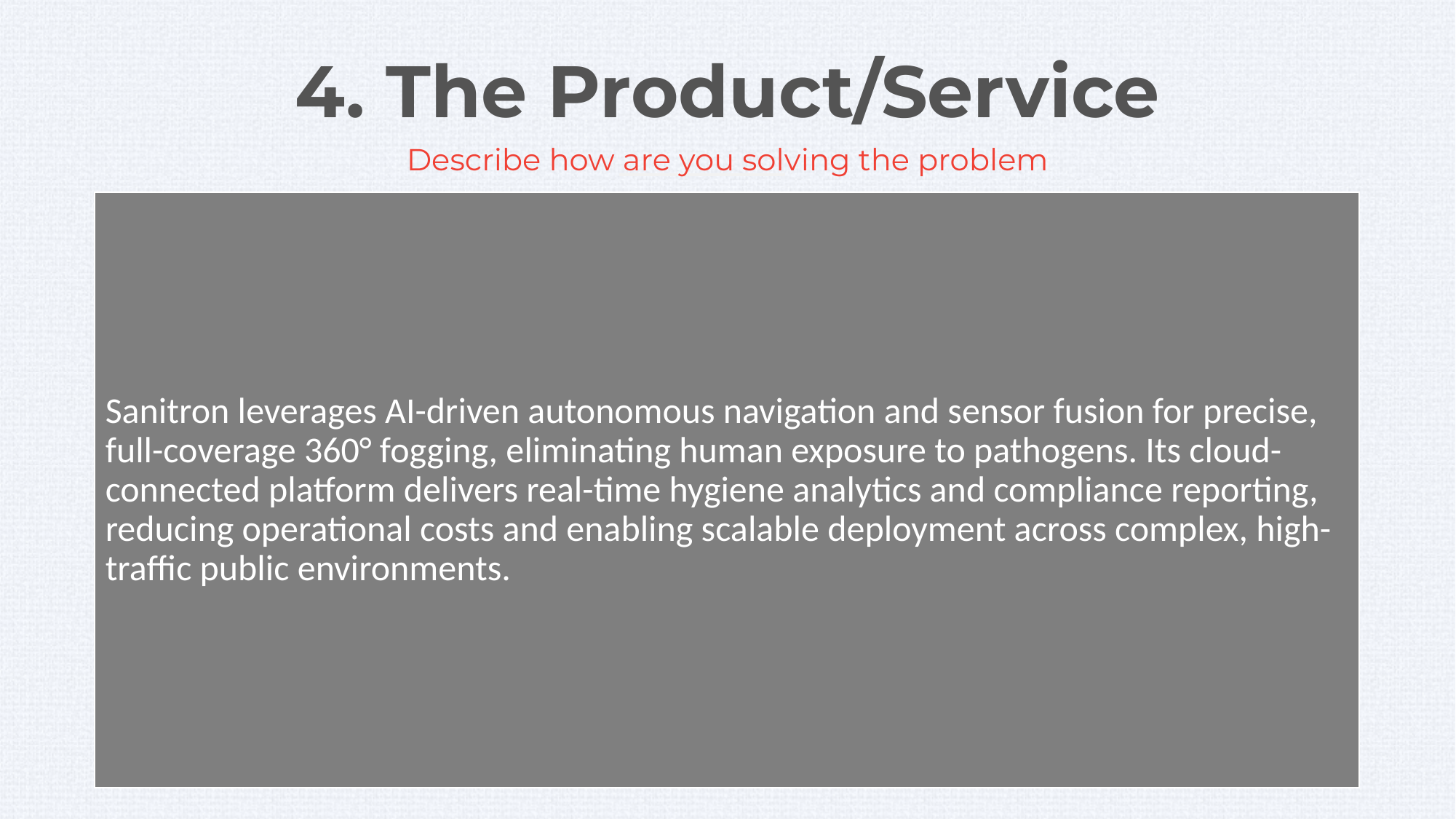

4. The Product/Service
Describe how are you solving the problem
Sanitron leverages AI-driven autonomous navigation and sensor fusion for precise, full-coverage 360° fogging, eliminating human exposure to pathogens. Its cloud-connected platform delivers real-time hygiene analytics and compliance reporting, reducing operational costs and enabling scalable deployment across complex, high-traffic public environments.
LEARN NOW